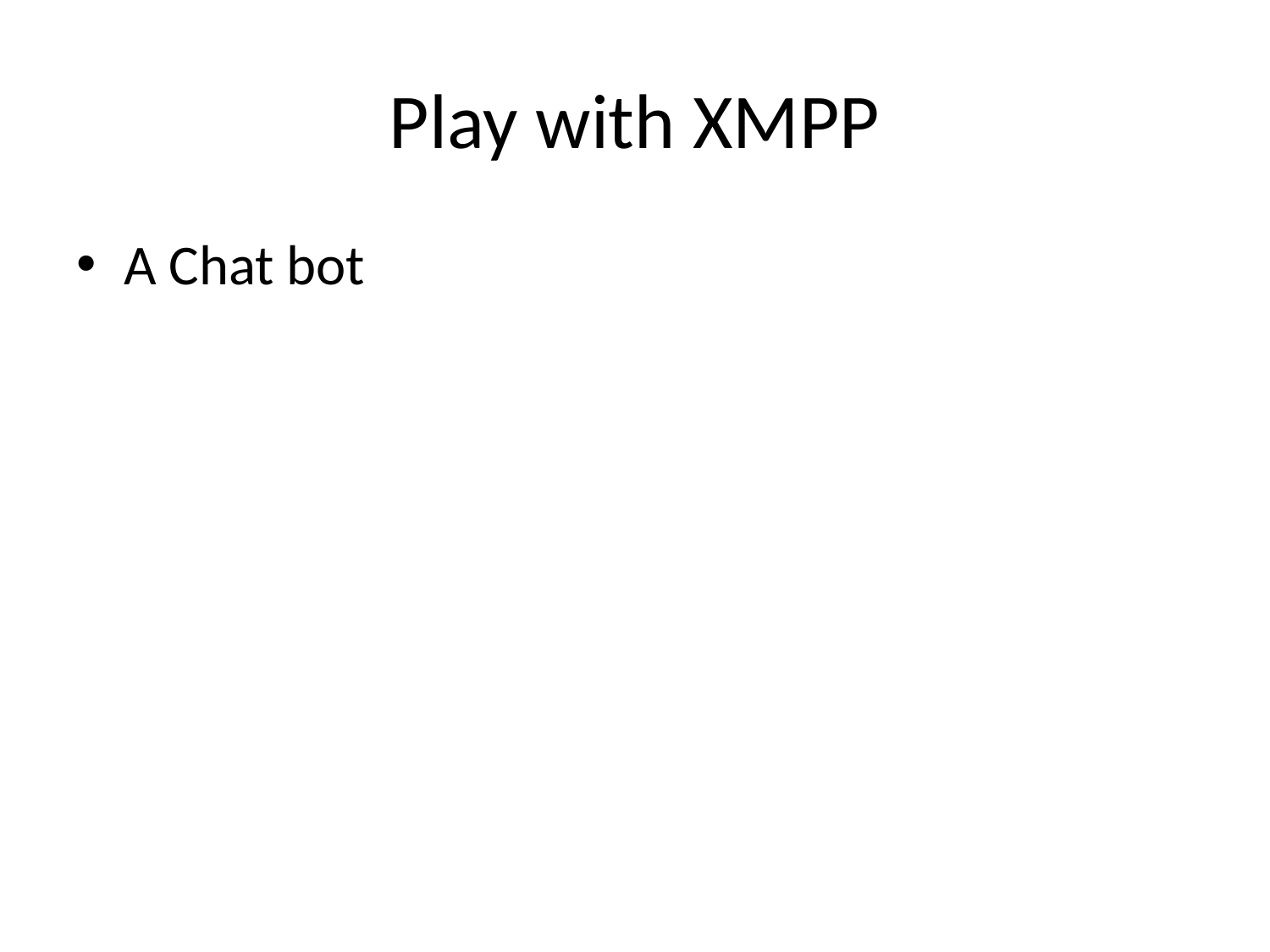

# Play with XMPP
A Chat bot